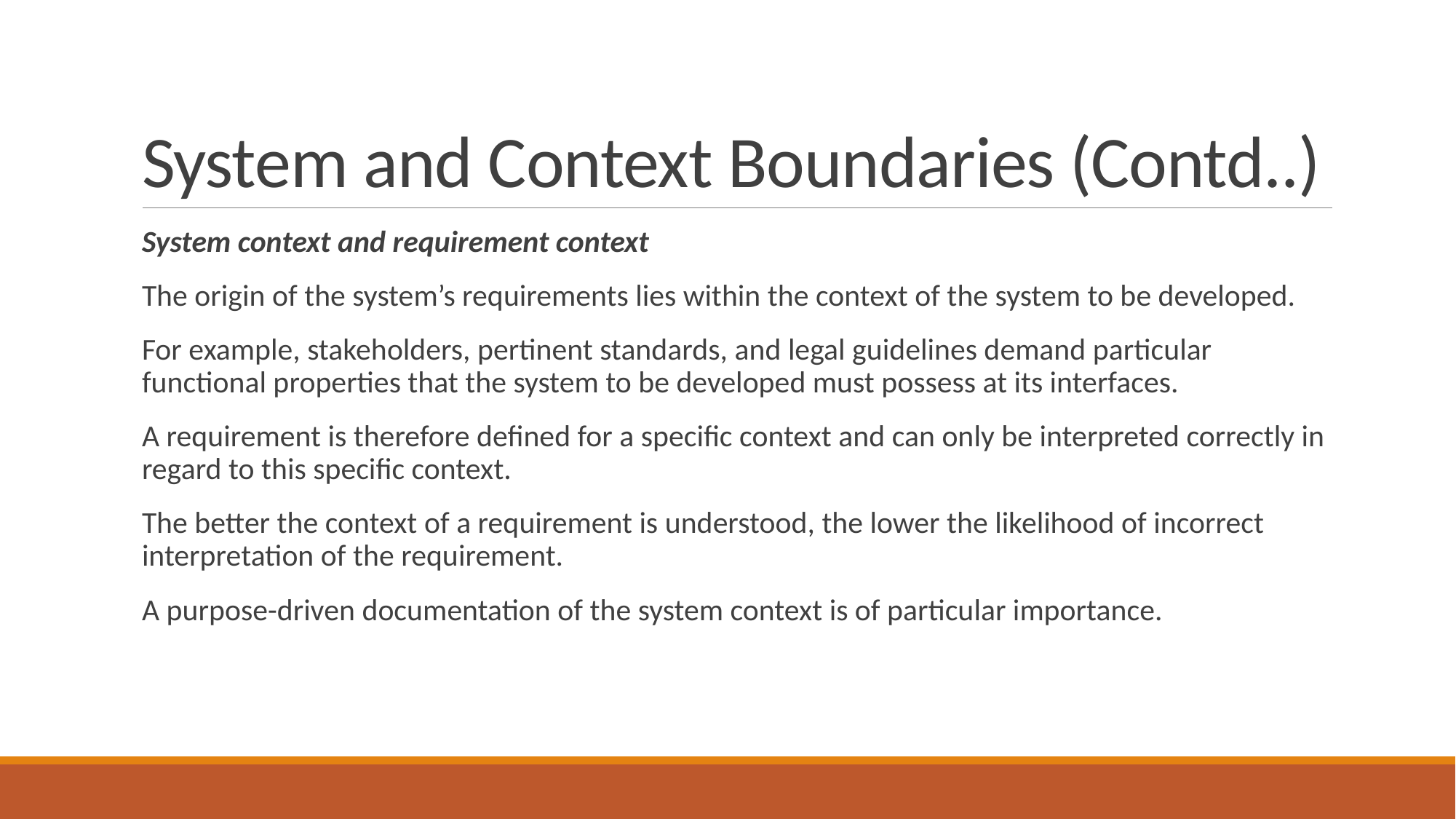

# System and Context Boundaries (Contd..)
System context and requirement context
The origin of the system’s requirements lies within the context of the system to be developed.
For example, stakeholders, pertinent standards, and legal guidelines demand particular functional properties that the system to be developed must possess at its interfaces.
A requirement is therefore defined for a specific context and can only be interpreted correctly in regard to this specific context.
The better the context of a requirement is understood, the lower the likelihood of incorrect interpretation of the requirement.
A purpose-driven documentation of the system context is of particular importance.